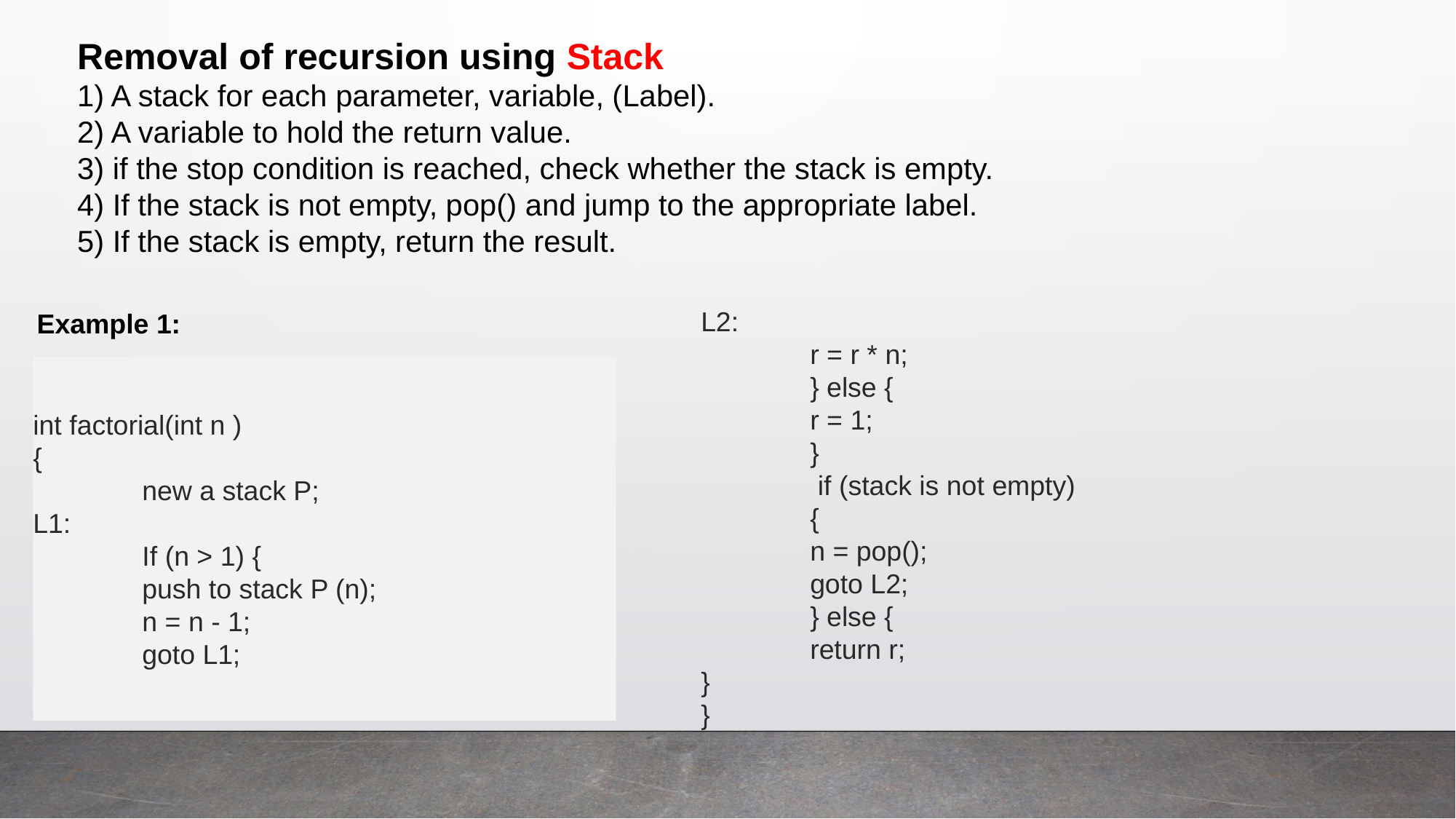

Removal of recursion using Stack
1) A stack for each parameter, variable, (Label).
2) A variable to hold the return value.
3) if the stop condition is reached, check whether the stack is empty.
4) If the stack is not empty, pop() and jump to the appropriate label.
5) If the stack is empty, return the result.
L2:
	r = r * n;
	} else {
	r = 1;
	}
	 if (stack is not empty)
	{
	n = pop();
	goto L2;
	} else {
	return r;
}
}
Example 1:
int factorial(int n )
{
	new a stack P;
L1:
	If (n > 1) {
	push to stack P (n);
	n = n - 1;
	goto L1;